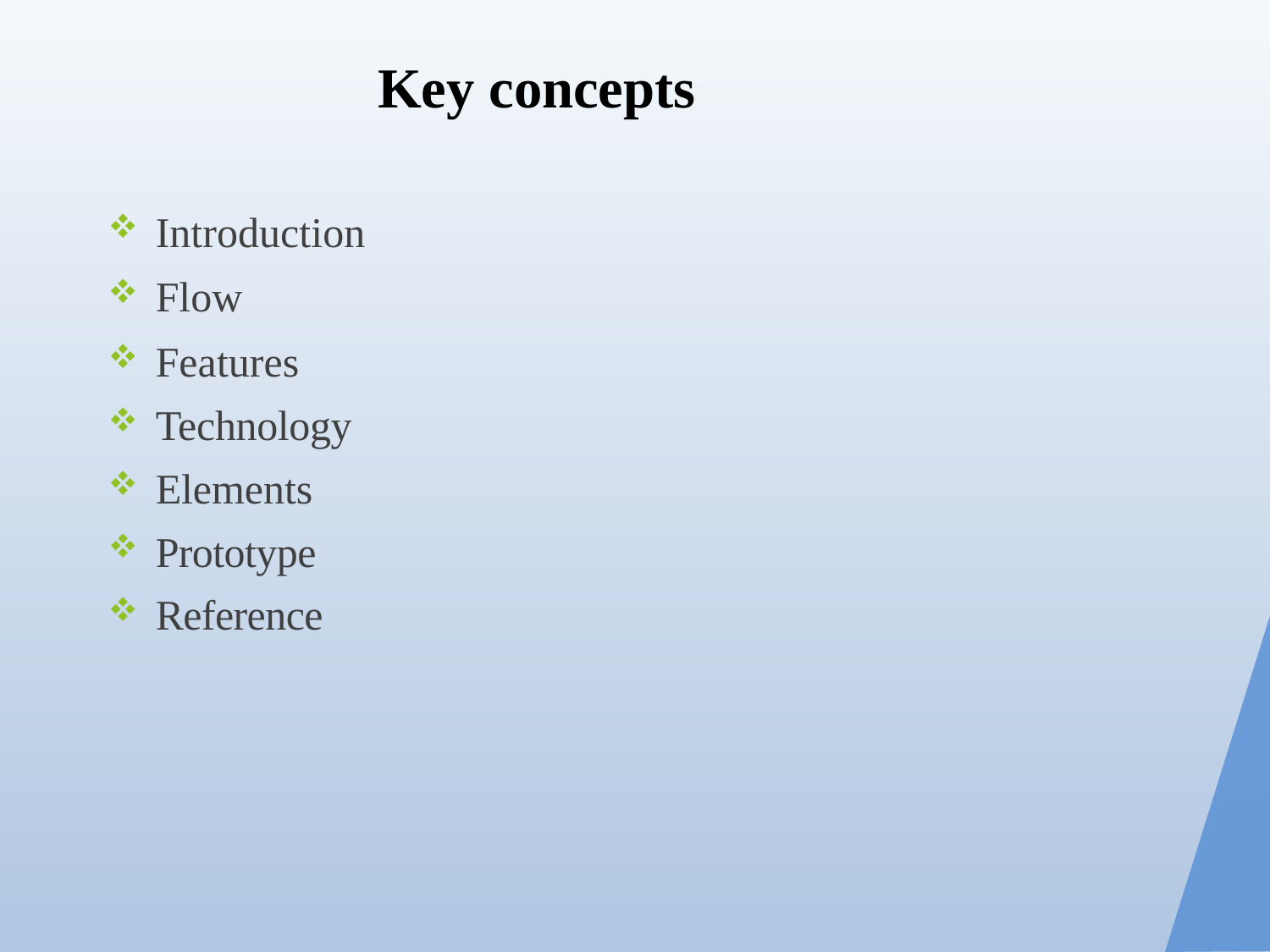

# Key concepts
Introduction
Flow
Features
Technology
Elements
Prototype
Reference